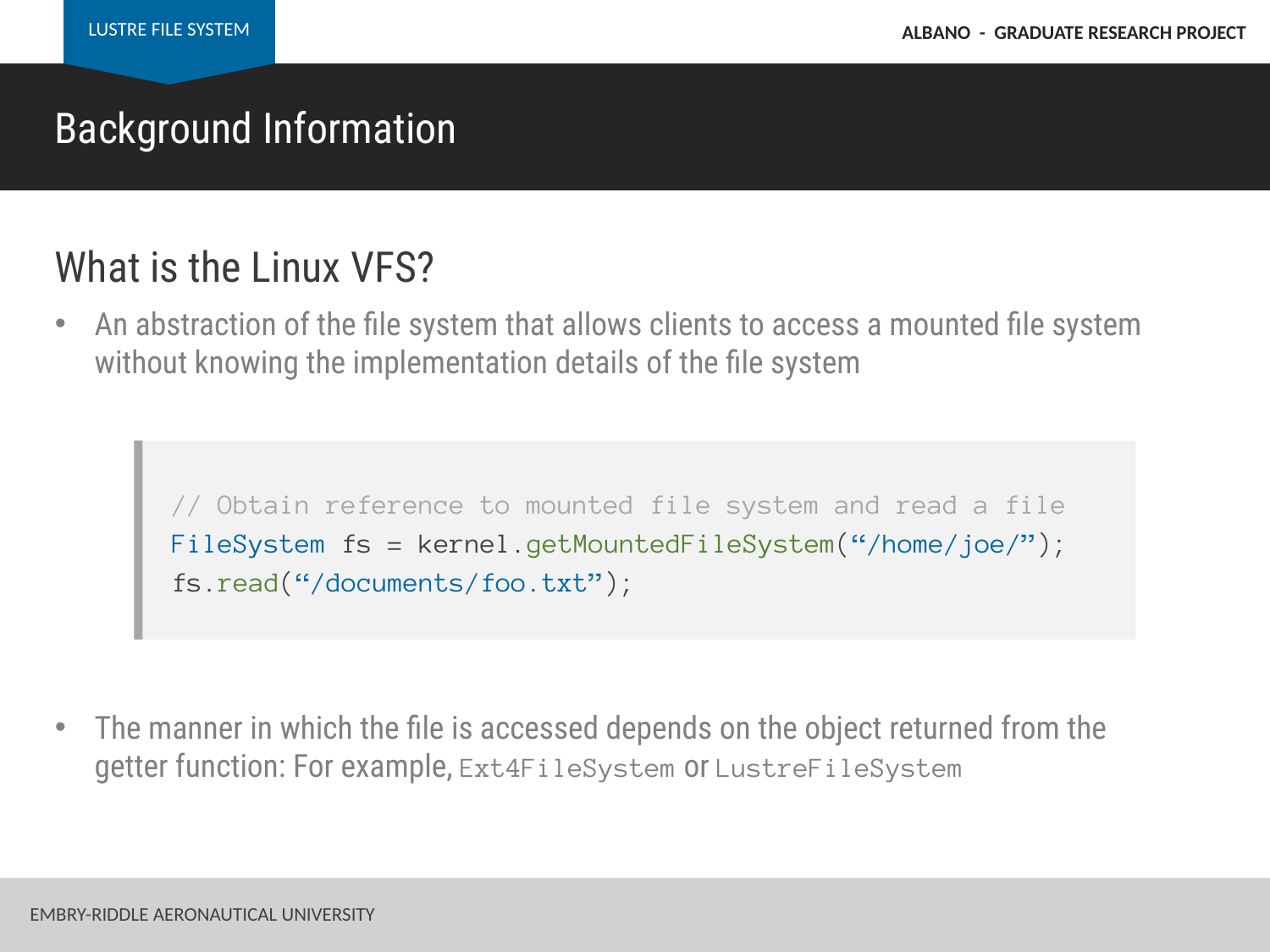

LUSTRE FILE SYSTEM
ALBANO  -  GRADUATE RESEARCH PROJECT

Background Information
What is the Linux VFS?
An abstraction of the file system that allows clients to access a mounted file system without knowing the implementation details of the file system

The manner in which the file is accessed depends on the object returned from the getter function: For example, Ext4FileSystem or LustreFileSystem

// Obtain reference to mounted file system and read a file
FileSystem fs = kernel.getMountedFileSystem(“/home/joe/”);
fs.read(“/documents/foo.txt”);

21
Embry-Riddle Aeronautical University